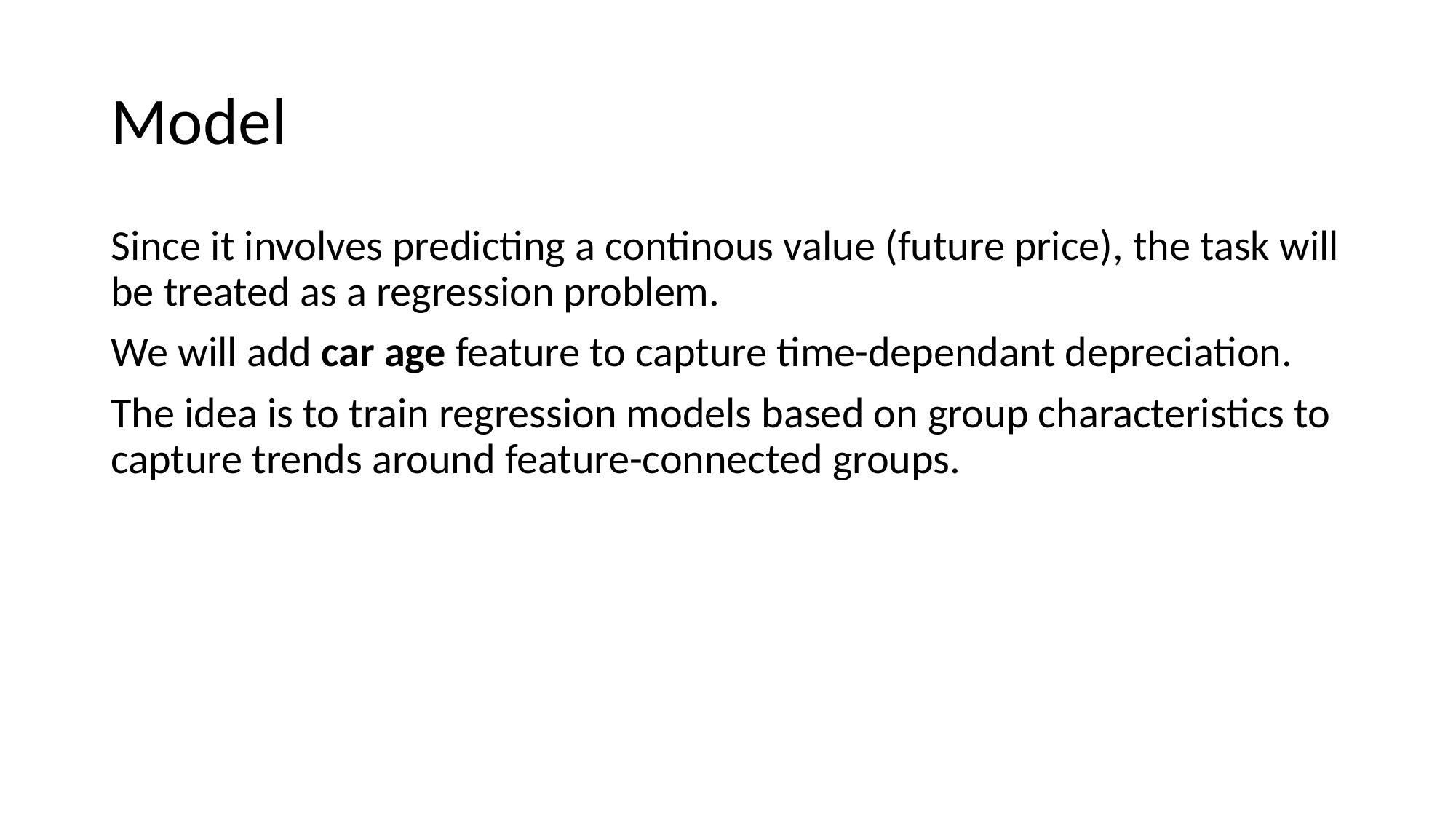

# Model
Since it involves predicting a continous value (future price), the task will be treated as a regression problem.
We will add car age feature to capture time-dependant depreciation.
The idea is to train regression models based on group characteristics to capture trends around feature-connected groups.